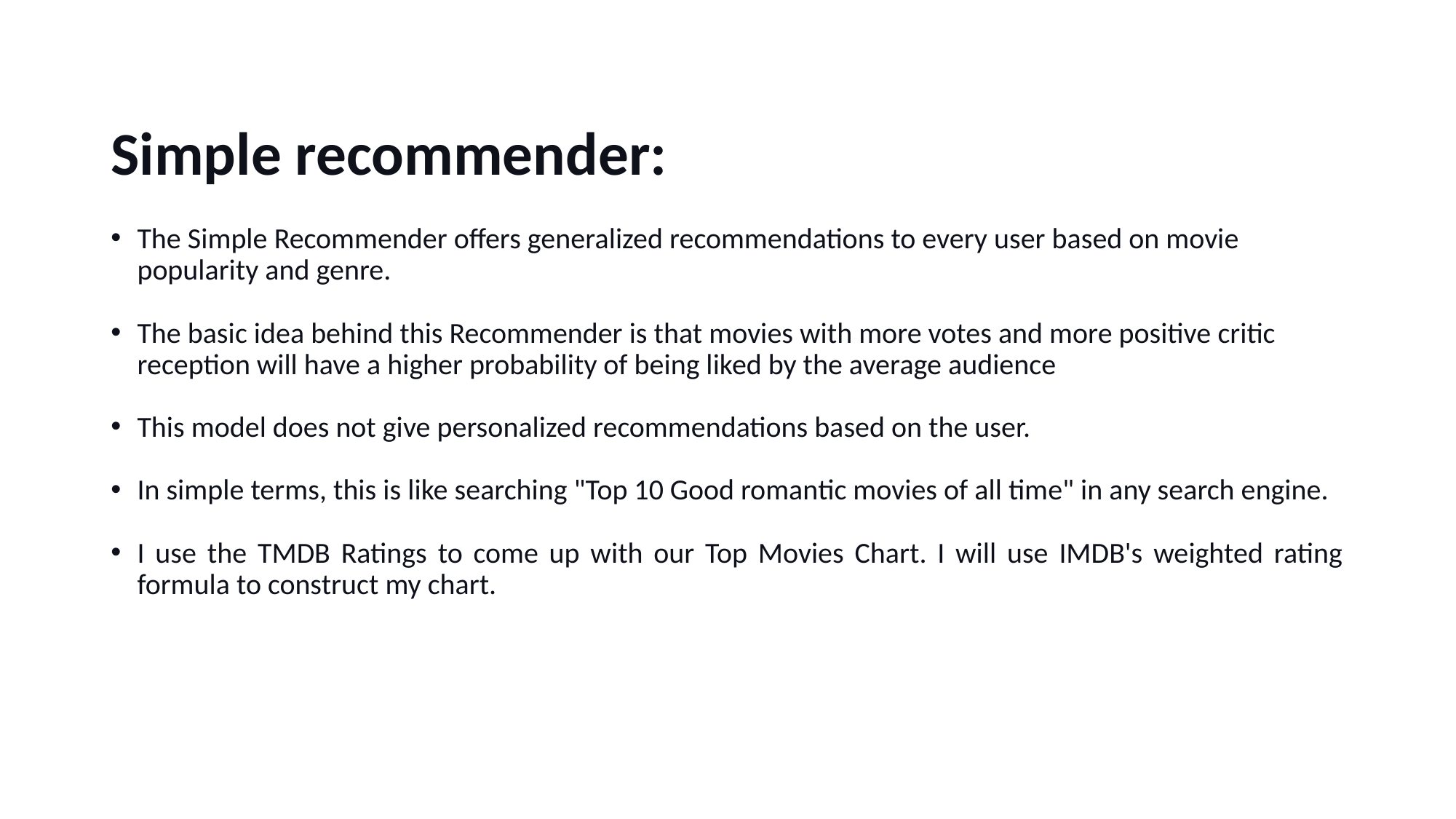

# Simple recommender:
The Simple Recommender offers generalized recommendations to every user based on movie popularity and genre.

The basic idea behind this Recommender is that movies with more votes and more positive critic reception will have a higher probability of being liked by the average audience

This model does not give personalized recommendations based on the user.

In simple terms, this is like searching "Top 10 Good romantic movies of all time" in any search engine.

I use the TMDB Ratings to come up with our Top Movies Chart. I will use IMDB's weighted rating formula to construct my chart.